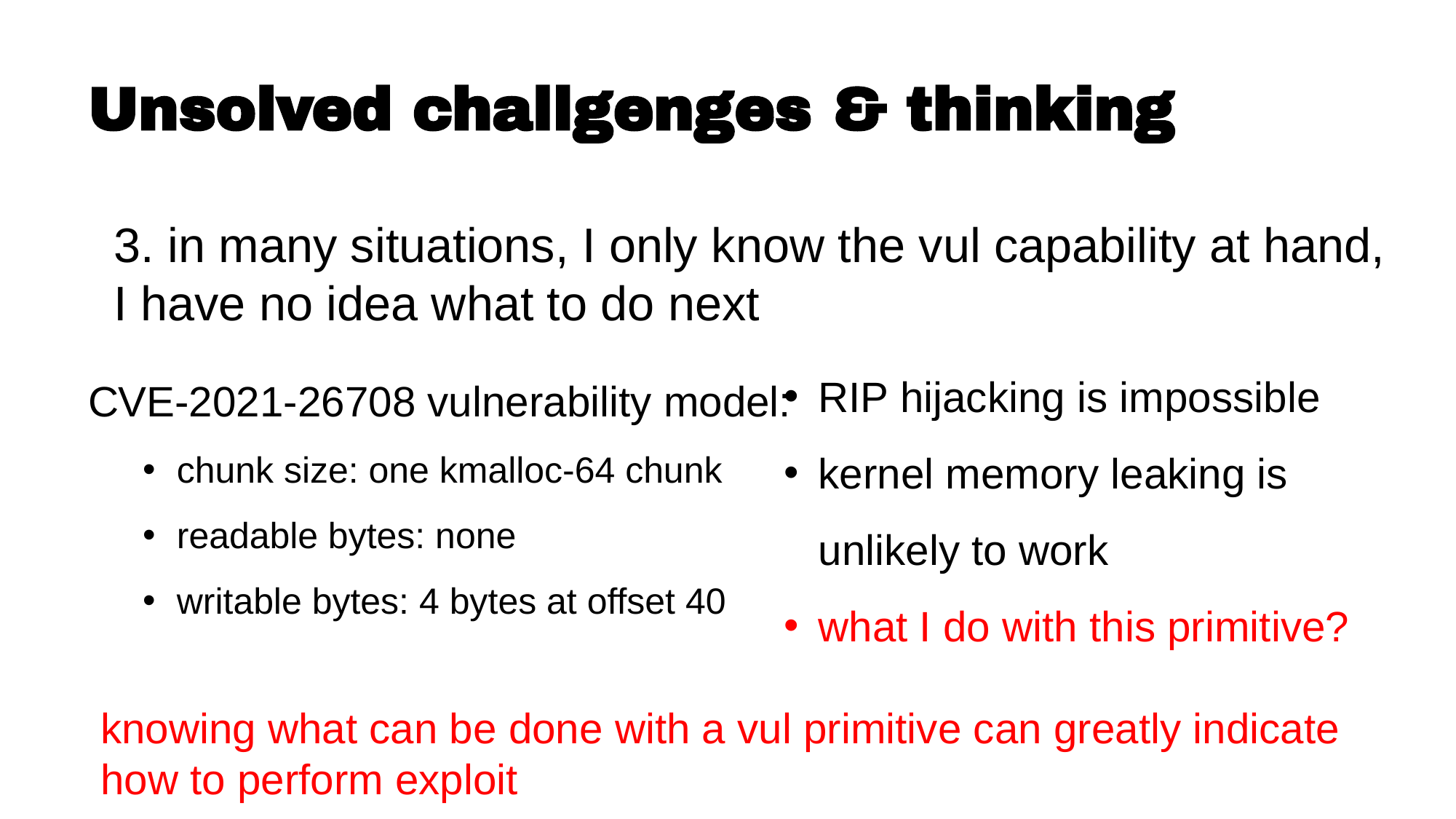

# Unsolved challgenges & thinking
3. in many situations, I only know the vul capability at hand, I have no idea what to do next
RIP hijacking is impossible
kernel memory leaking is unlikely to work
what I do with this primitive?
CVE-2021-26708 vulnerability model:
chunk size: one kmalloc-64 chunk
readable bytes: none
writable bytes: 4 bytes at offset 40
knowing what can be done with a vul primitive can greatly indicate how to perform exploit